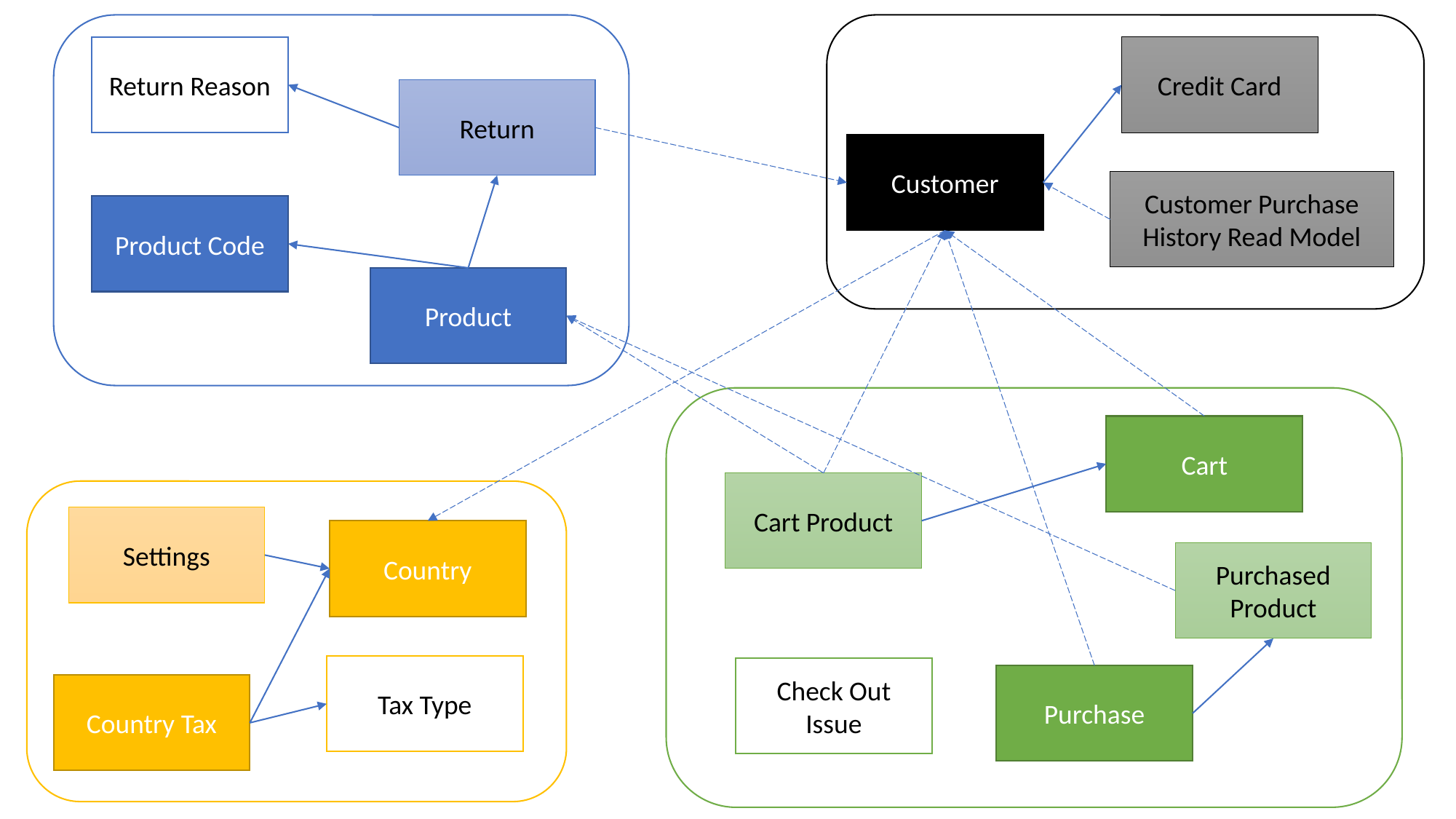

Return Reason
Credit Card
Return
Customer
Customer Purchase History Read Model
Product Code
Product

Cart
Cart Product

Settings
Country
Purchased Product
Tax Type
Check Out Issue
Purchase
Country Tax